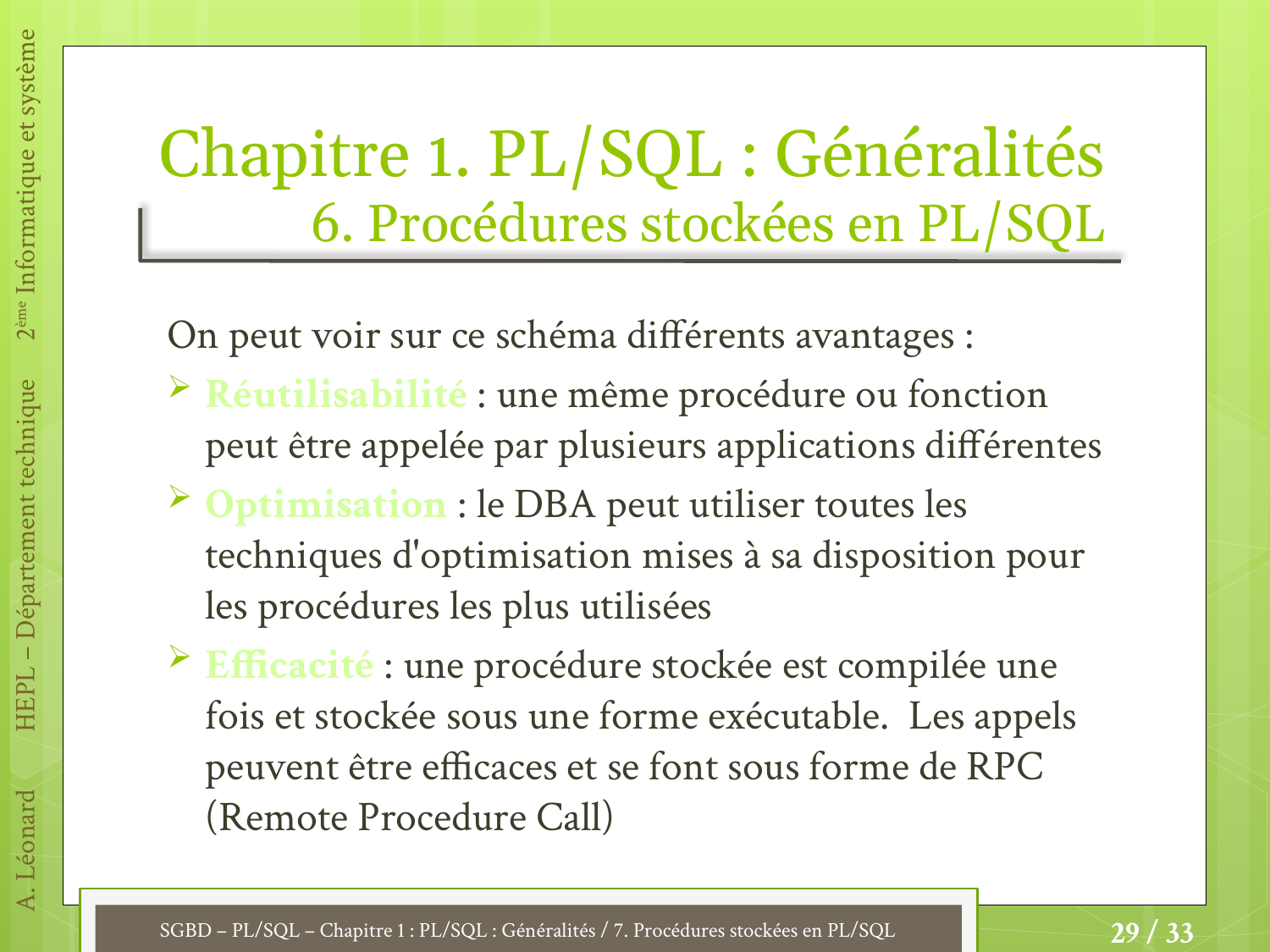

# Chapitre 1. PL/SQL : Généralités 6. Procédures stockées en PL/SQL
On peut voir sur ce schéma différents avantages :
Réutilisabilité : une même procédure ou fonction peut être appelée par plusieurs applications différentes
Optimisation : le DBA peut utiliser toutes les techniques d'optimisation mises à sa disposition pour les procédures les plus utilisées
Efficacité : une procédure stockée est compilée une fois et stockée sous une forme exécutable.  Les appels peuvent être efficaces et se font sous forme de RPC (Remote Procedure Call)
SGBD – PL/SQL – Chapitre 1 : PL/SQL : Généralités / 7. Procédures stockées en PL/SQL